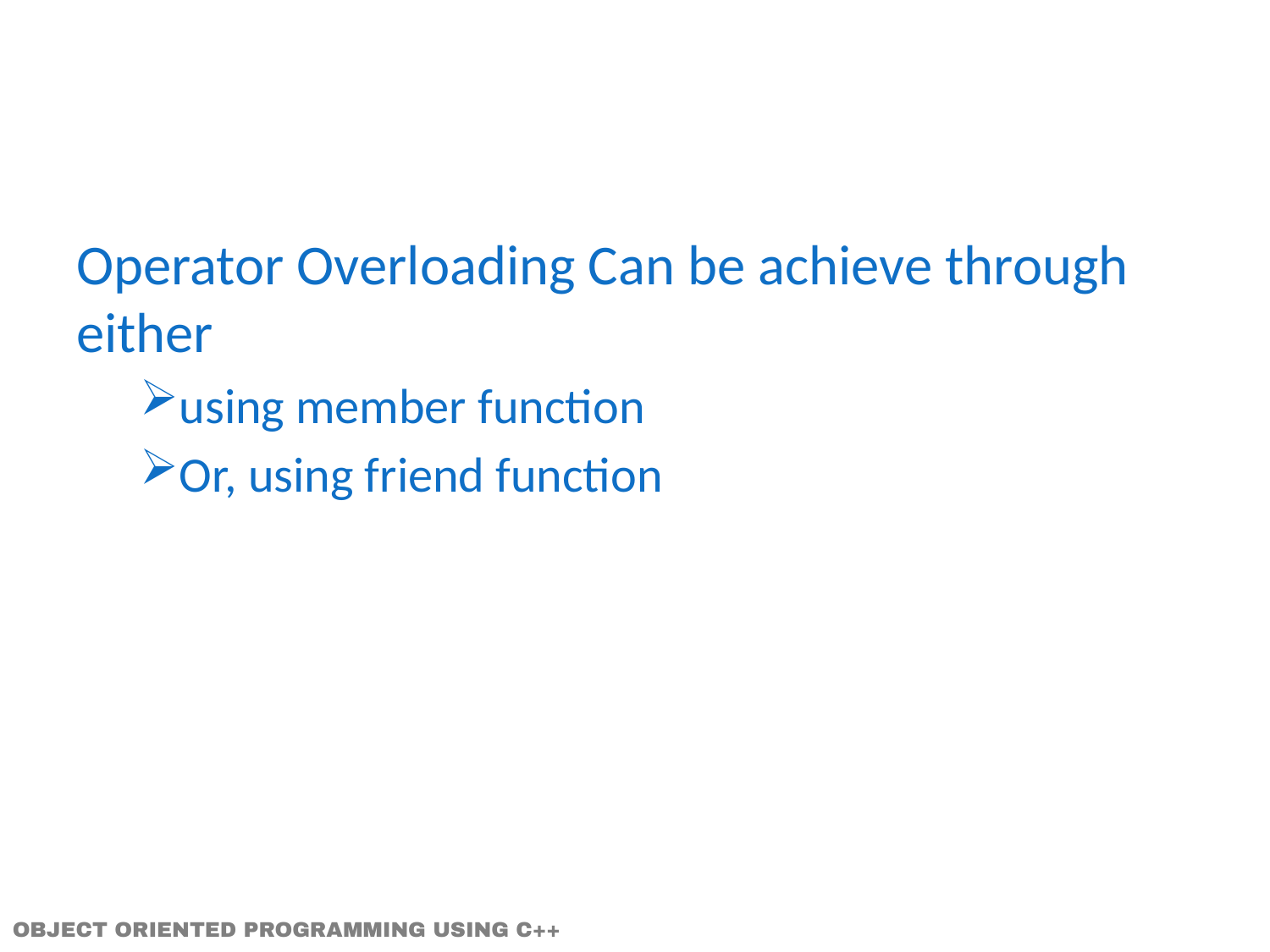

#
Operator Overloading Can be achieve through either
using member function
Or, using friend function